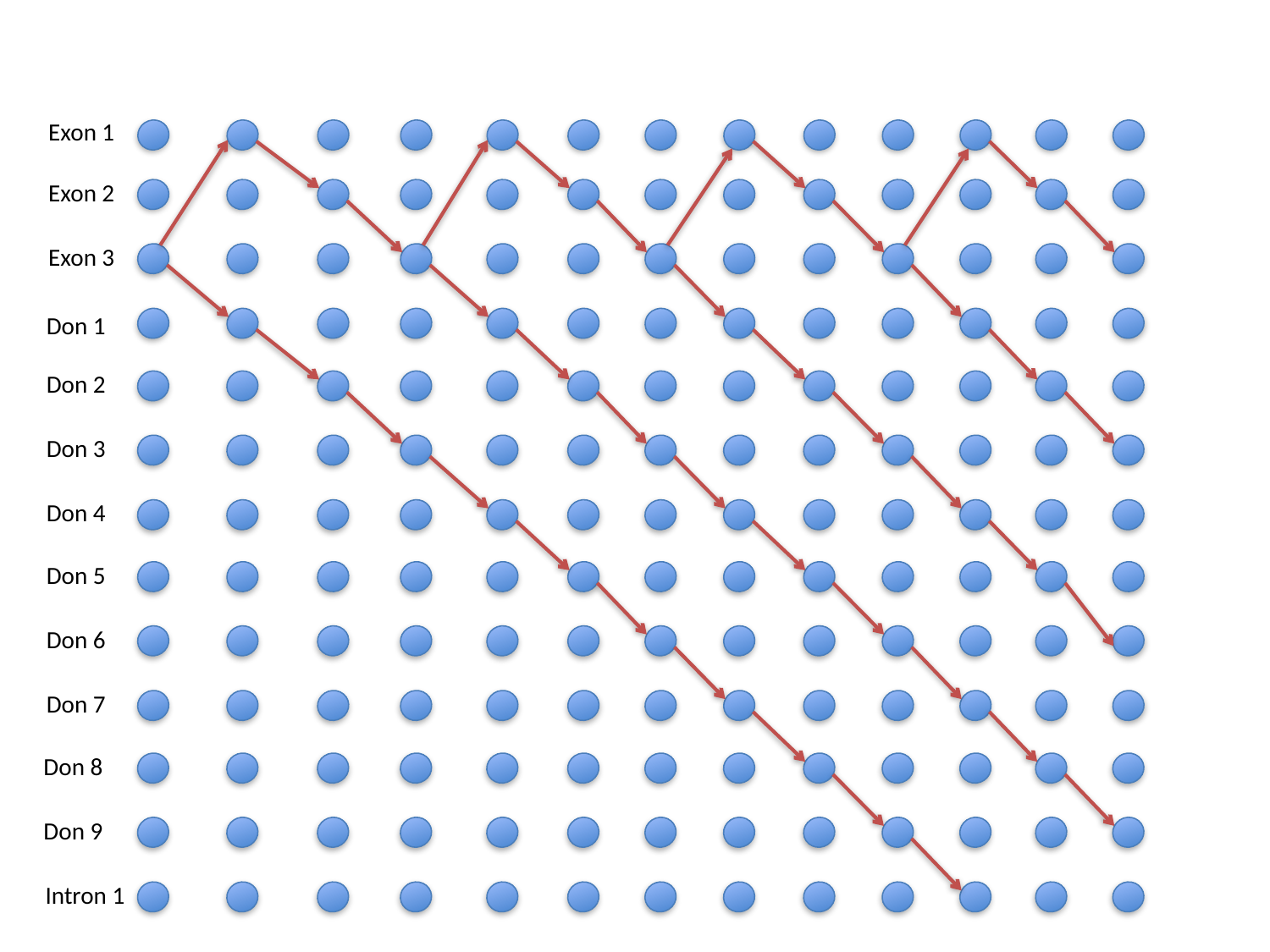

Exon 1

Exon 2
Exon 3
Don 1
Don 2
Don 3
Don 4
Don 5
Don 6
Don 7
Don 8
Don 9
Intron 1